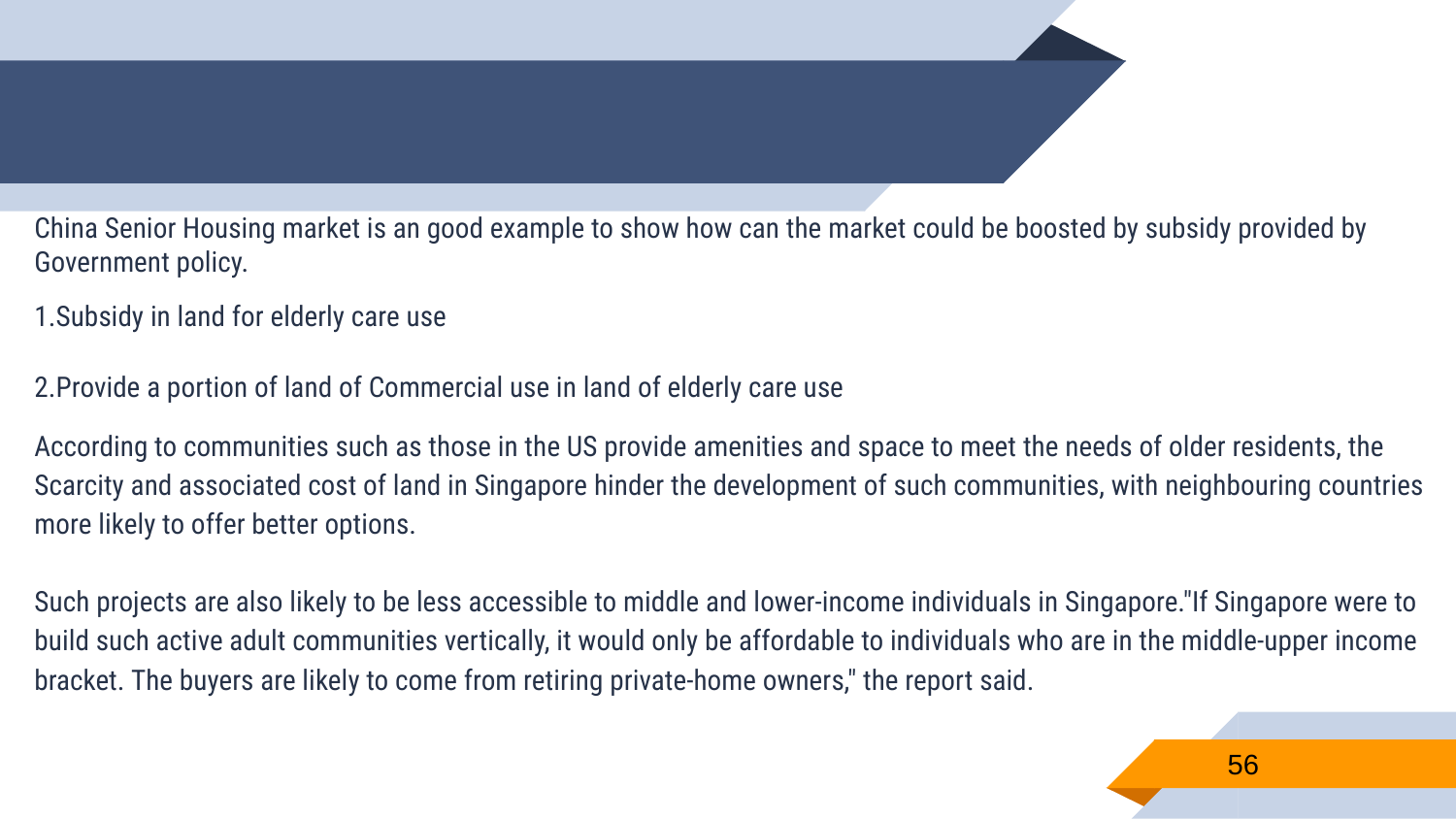

China Senior Housing market is an good example to show how can the market could be boosted by subsidy provided by Government policy.
1.Subsidy in land for elderly care use
2.Provide a portion of land of Commercial use in land of elderly care use
According to communities such as those in the US provide amenities and space to meet the needs of older residents, the Scarcity and associated cost of land in Singapore hinder the development of such communities, with neighbouring countries more likely to offer better options.
Such projects are also likely to be less accessible to middle and lower-income individuals in Singapore."If Singapore were to build such active adult communities vertically, it would only be affordable to individuals who are in the middle-upper income bracket. The buyers are likely to come from retiring private-home owners," the report said.

56